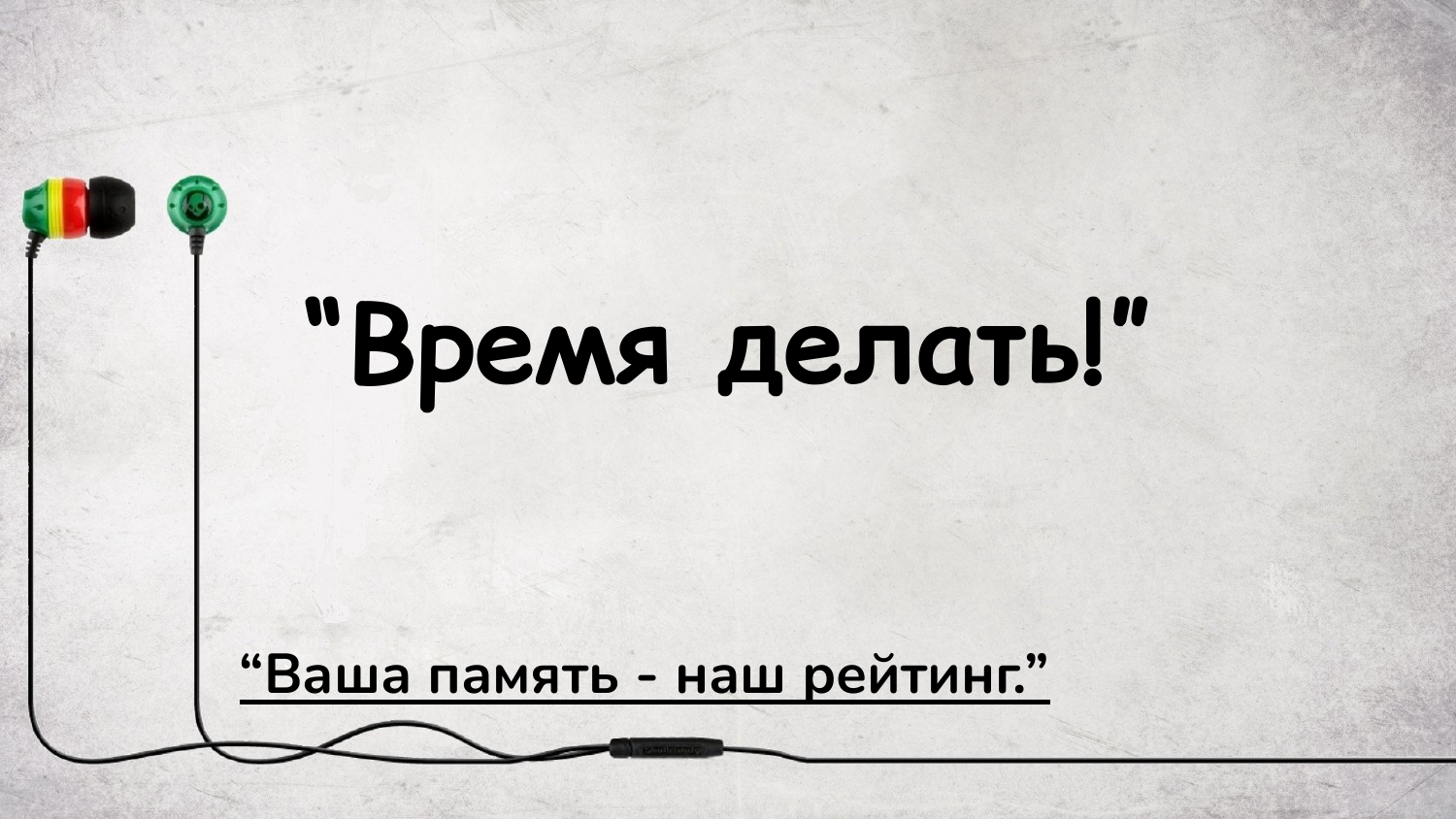

# “Время делать!”
				  “Ваша память - наш рейтинг.”